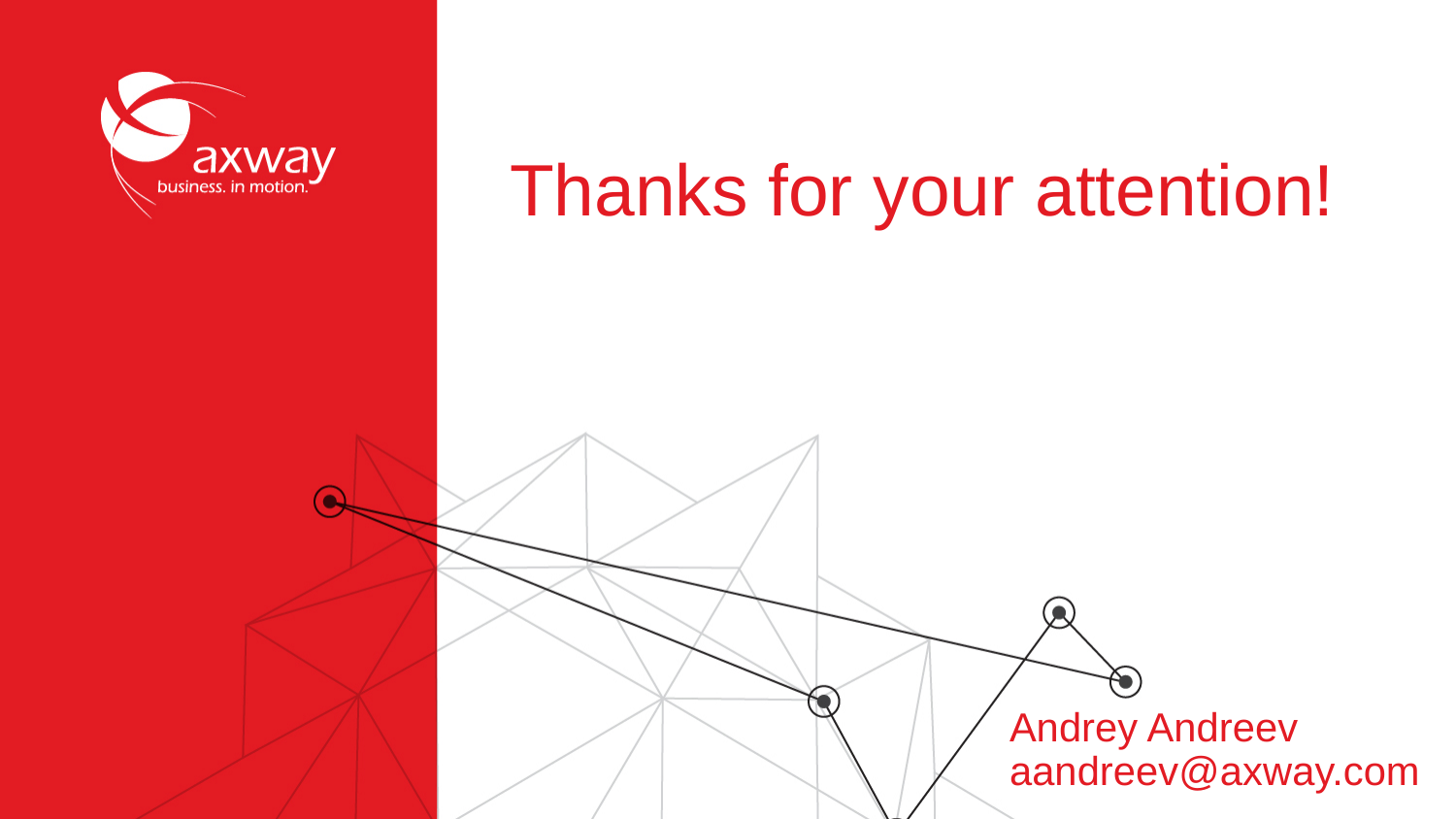

Thanks for your attention!
Andrey Andreev
aandreev@axway.com